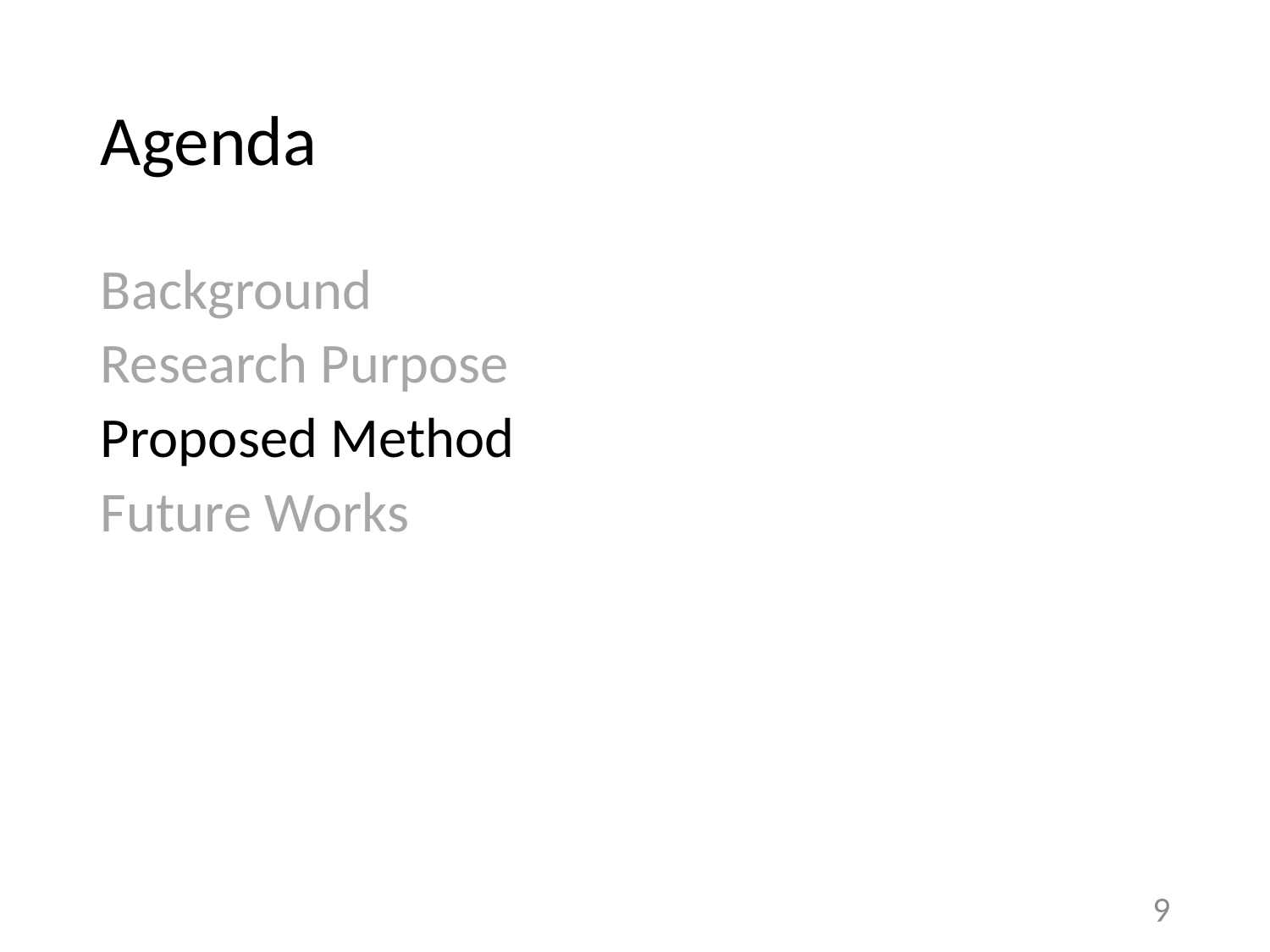

# Agenda
Background
Research Purpose
Proposed Method
Future Works
9